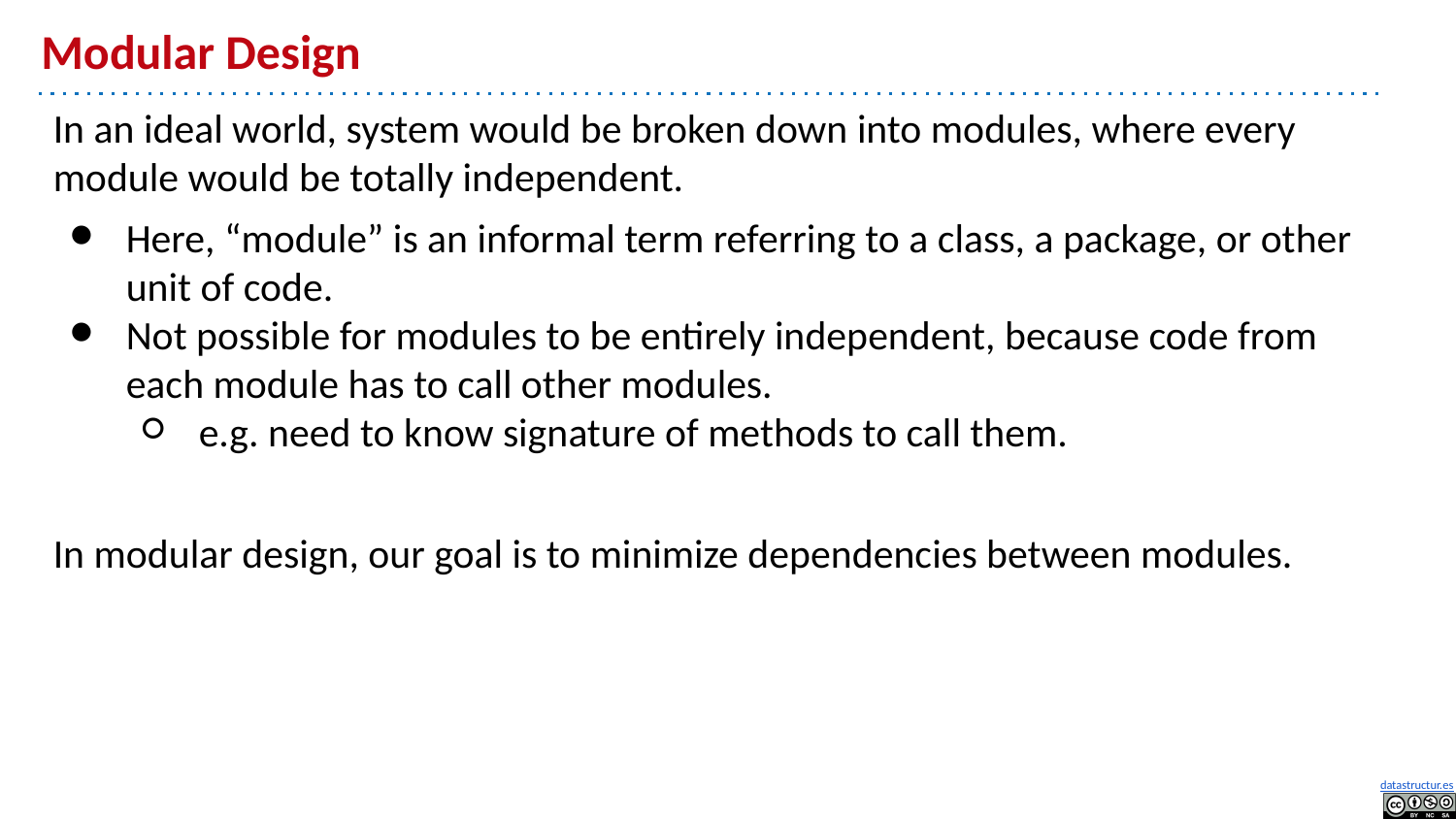

# Modular Design
In an ideal world, system would be broken down into modules, where every module would be totally independent.
Here, “module” is an informal term referring to a class, a package, or other unit of code.
Not possible for modules to be entirely independent, because code from each module has to call other modules.
e.g. need to know signature of methods to call them.

In modular design, our goal is to minimize dependencies between modules.